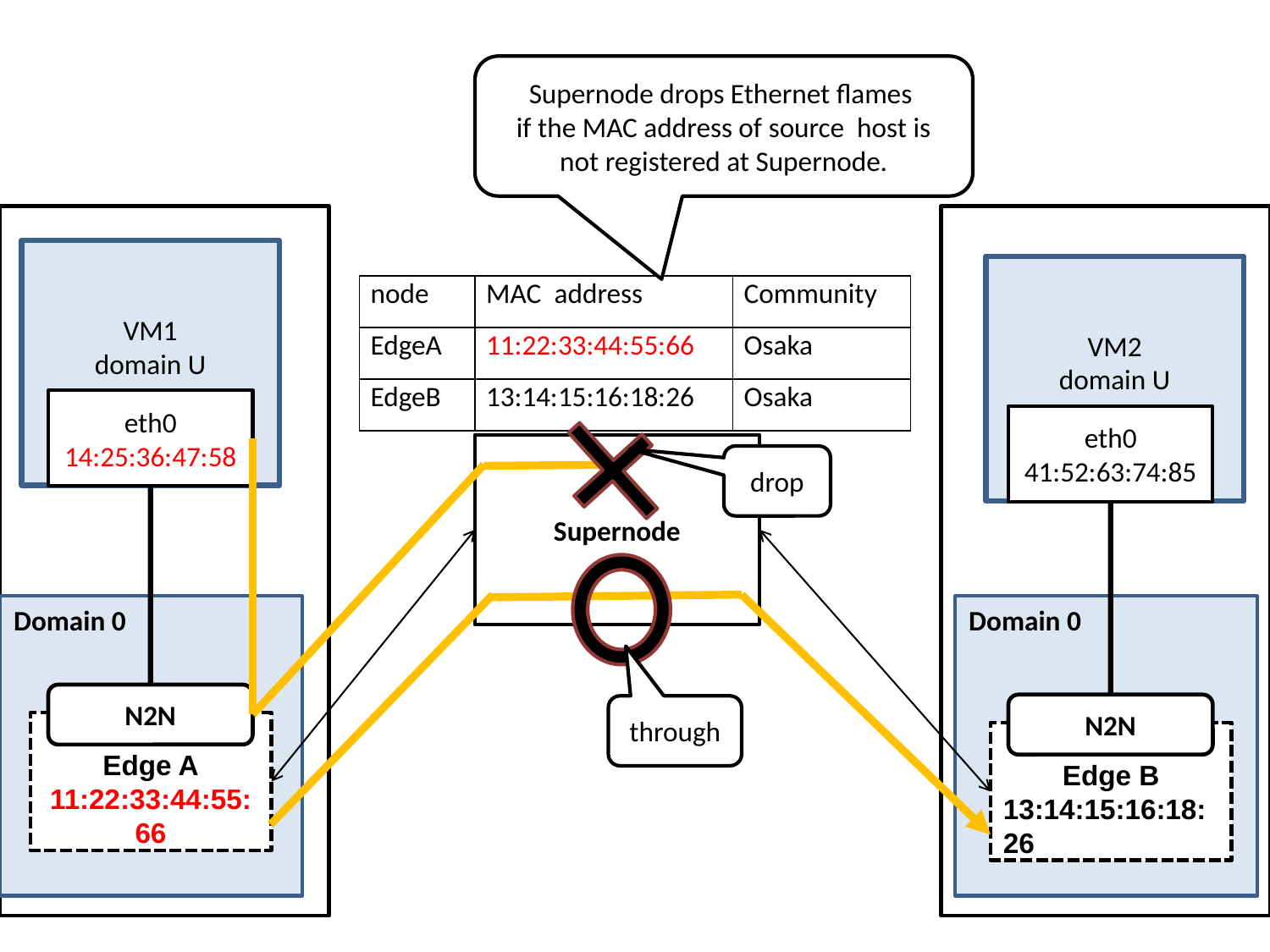

Supernode drops Ethernet flames
if the MAC address of source  host is not registered at Supernode.

VM1
domain U

eth0
14:25:36:47:58
VM2
domain U

eth0
41:52:63:74:85
| node | MAC address | Community |
| --- | --- | --- |
| EdgeA | 11:22:33:44:55:66 | Osaka |
| EdgeB | 13:14:15:16:18:26 | Osaka |

Supernode
drop

Domain 0
Domain 0
N2N

Edge A
11:22:33:44:55:66
N2N

Edge B
13:14:15:16:18:26
through